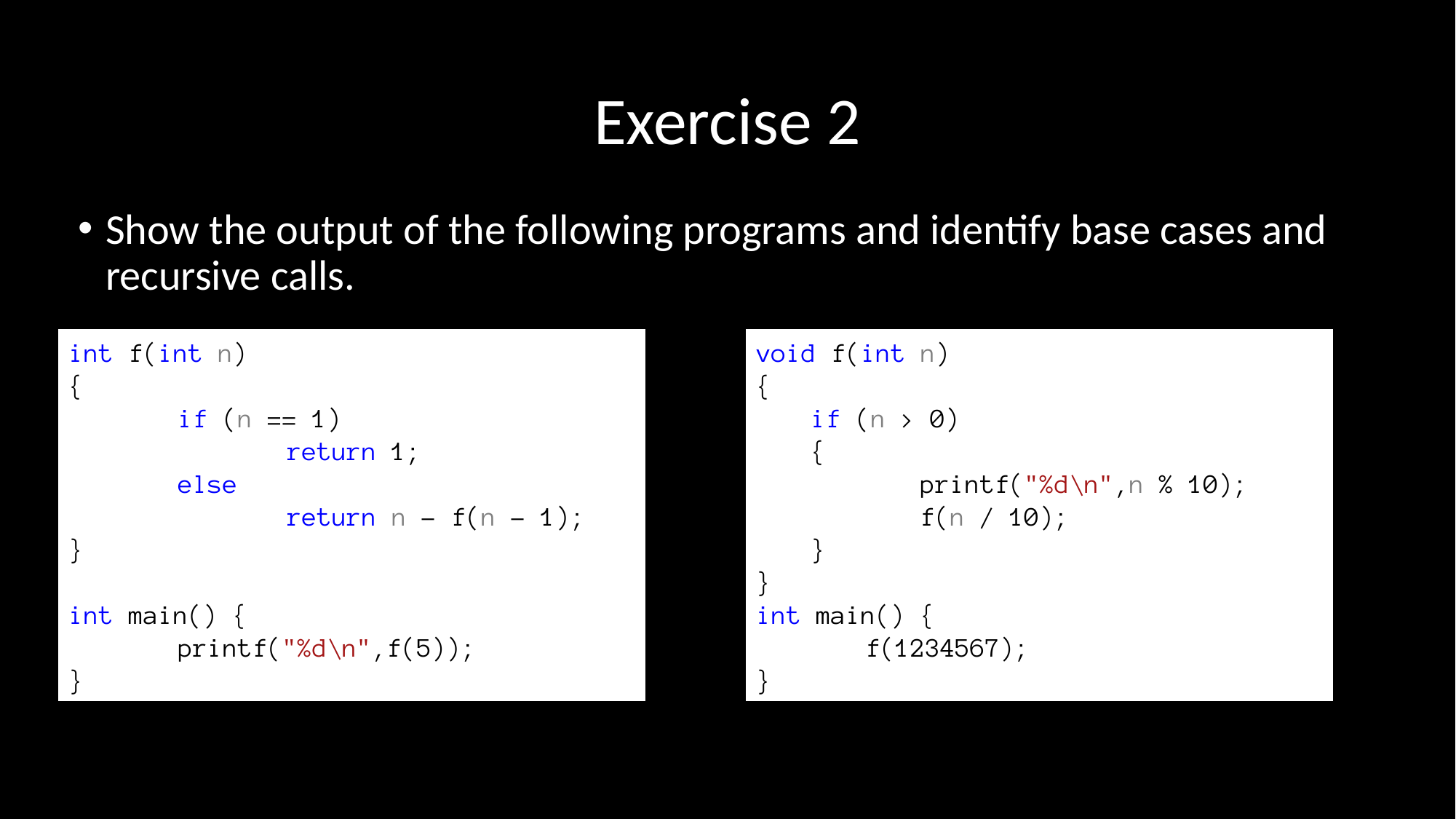

# Exercise 2
Show the output of the following programs and identify base cases and recursive calls.

int f(int n)
{
	if (n == 1)
		return 1;
	else
		return n - f(n - 1);
}

int main() {
	printf("%d\n",f(5));
}
void f(int n)
{
if (n > 0)
{
	printf("%d\n",n % 10);
	f(n / 10);
}
}
int main() {
	f(1234567);
}